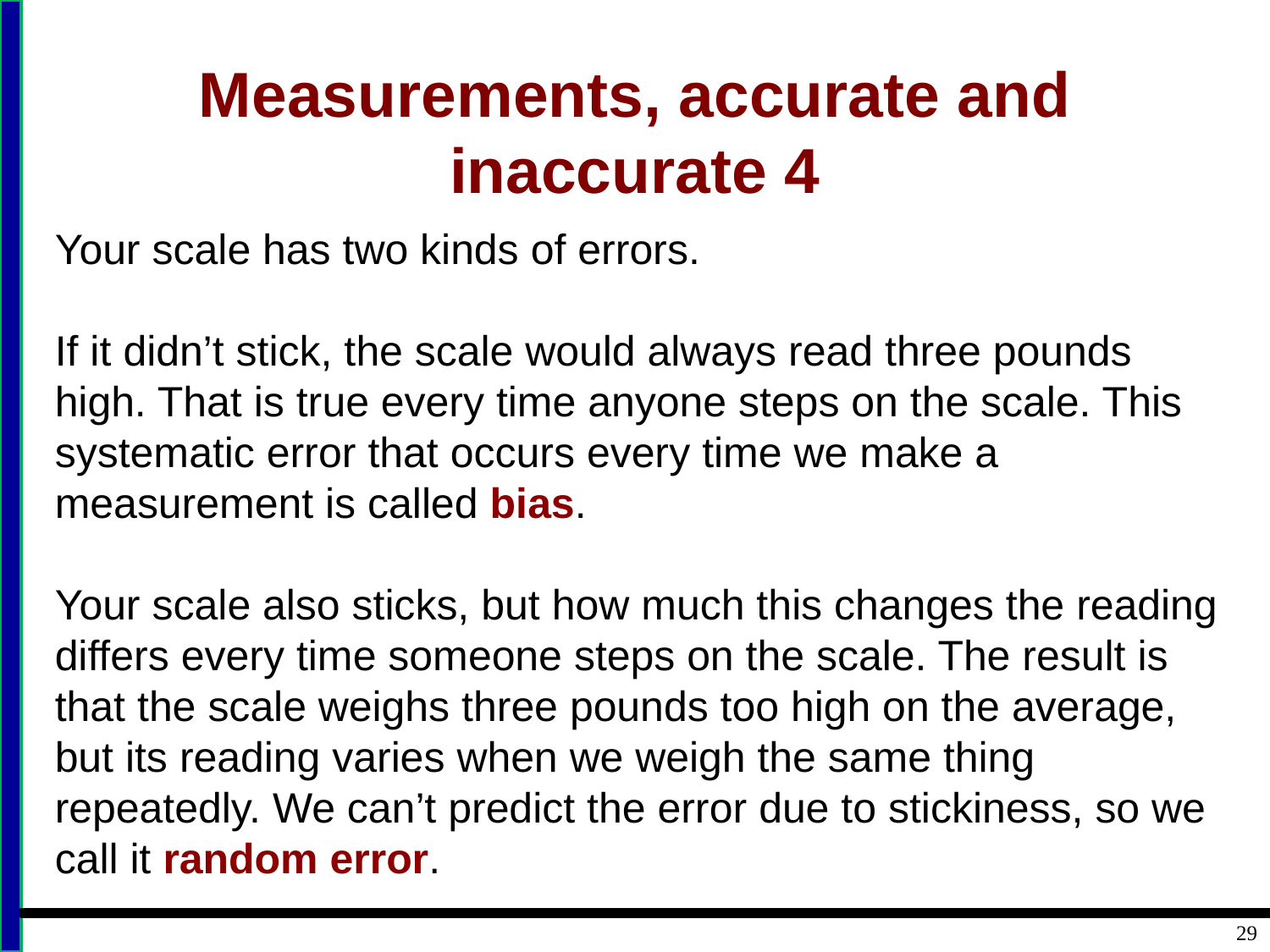

# Measurements, accurate and inaccurate 4
Your scale has two kinds of errors.

If it didn’t stick, the scale would always read three pounds high. That is true every time anyone steps on the scale. This systematic error that occurs every time we make a measurement is called bias.

Your scale also sticks, but how much this changes the reading differs every time someone steps on the scale. The result is that the scale weighs three pounds too high on the average, but its reading varies when we weigh the same thing repeatedly. We can’t predict the error due to stickiness, so we call it random error.